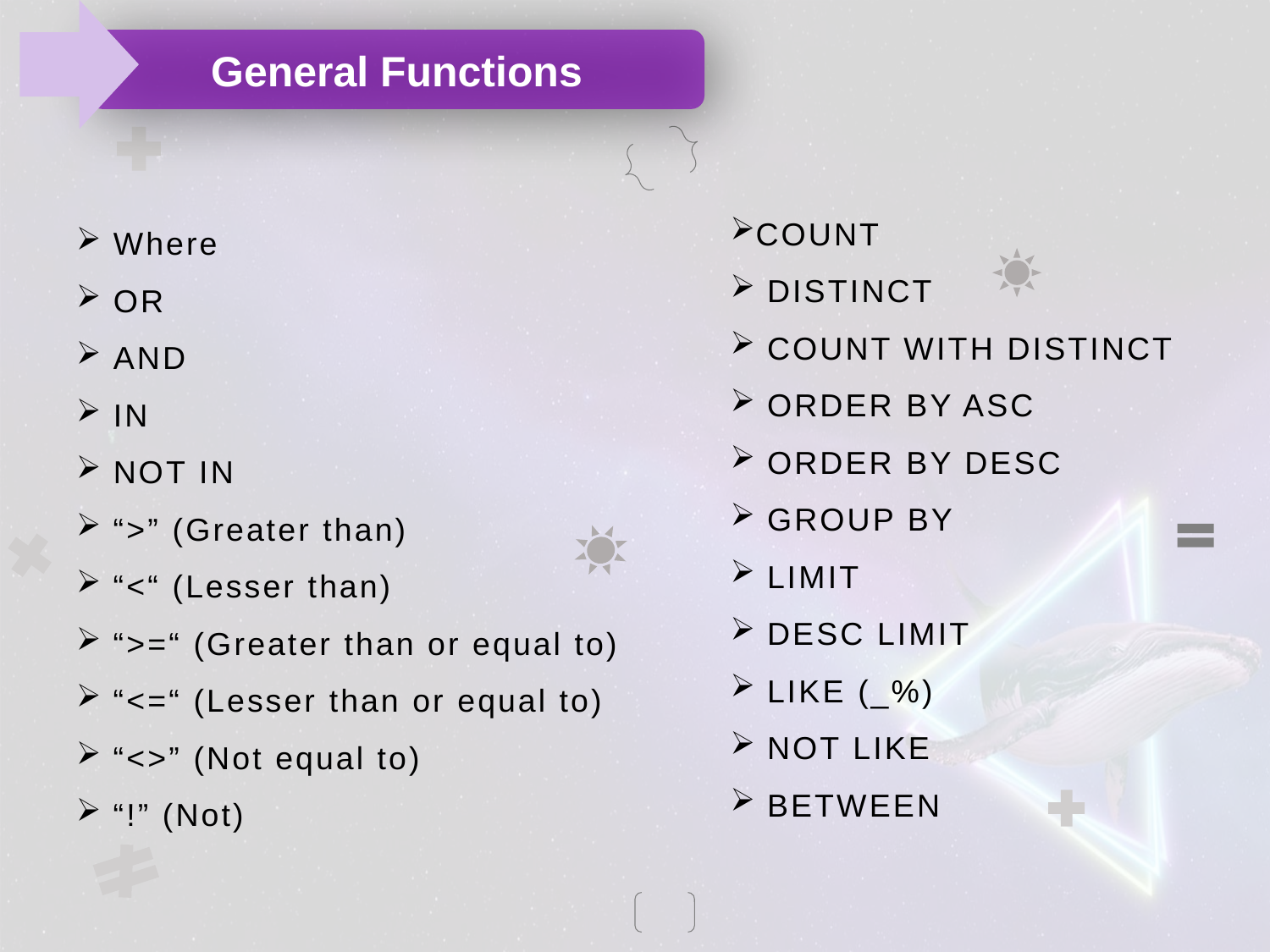

General Functions

COUNT
 DISTINCT
 COUNT WITH DISTINCT
 ORDER BY ASC
 ORDER BY DESC
 GROUP BY
 LIMIT
 DESC LIMIT
 LIKE (_%)
 NOT LIKE
 BETWEEN

 Where
 OR
 AND
 IN
 NOT IN
 “>” (Greater than)
 “<“ (Lesser than)
 “>=“ (Greater than or equal to)
 “<=“ (Lesser than or equal to)
 “<>” (Not equal to)
 “!” (Not)